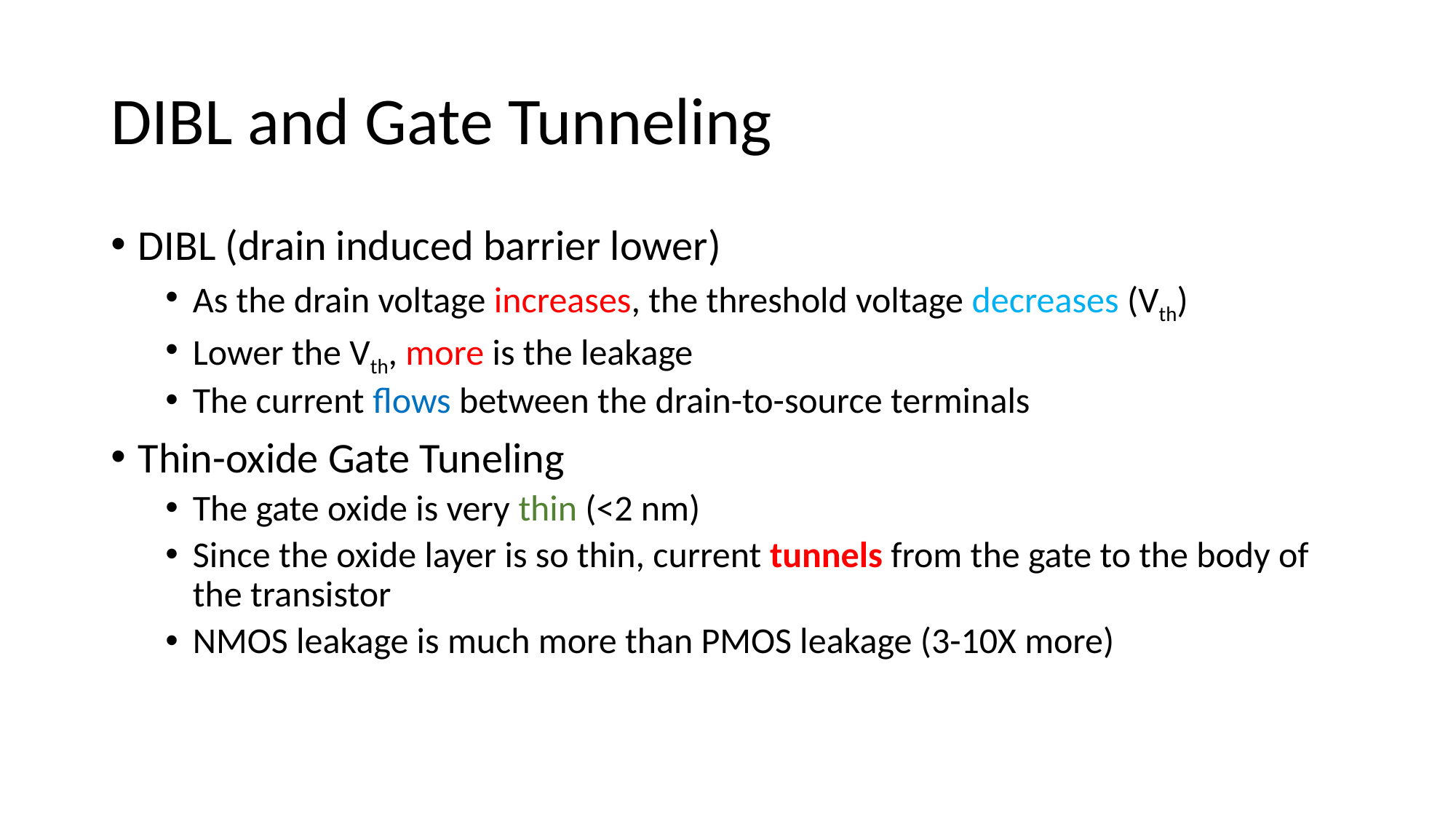

# DIBL and Gate Tunneling
DIBL (drain induced barrier lower)
As the drain voltage increases, the threshold voltage decreases (Vth)
Lower the Vth, more is the leakage
The current flows between the drain-to-source terminals
Thin-oxide Gate Tuneling
The gate oxide is very thin (<2 nm)
Since the oxide layer is so thin, current tunnels from the gate to the body of the transistor
NMOS leakage is much more than PMOS leakage (3-10X more)